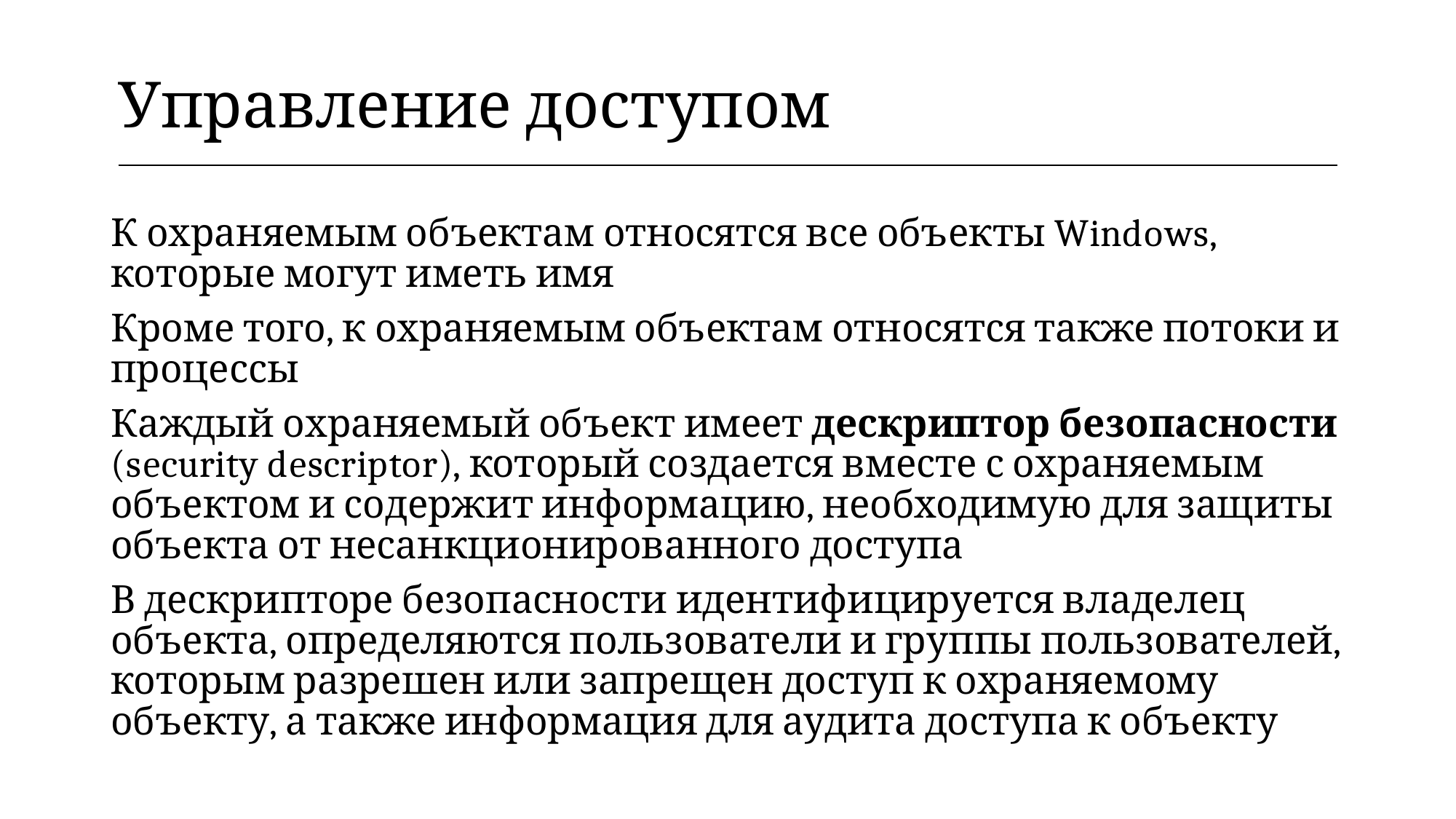

| Управление доступом |
| --- |
К охраняемым объектам относятся все объекты Windows, которые могут иметь имя
Кроме того, к охраняемым объектам относятся также потоки и процессы
Каждый охраняемый объект имеет дескриптор безопасности (security descriptor), который создается вместе с охраняемым объектом и содержит информацию, необходимую для защиты объекта от несанкционированного доступа
В дескрипторе безопасности идентифицируется владелец объекта, определяются пользователи и группы пользователей, которым разрешен или запрещен доступ к охраняемому объекту, а также информация для аудита доступа к объекту